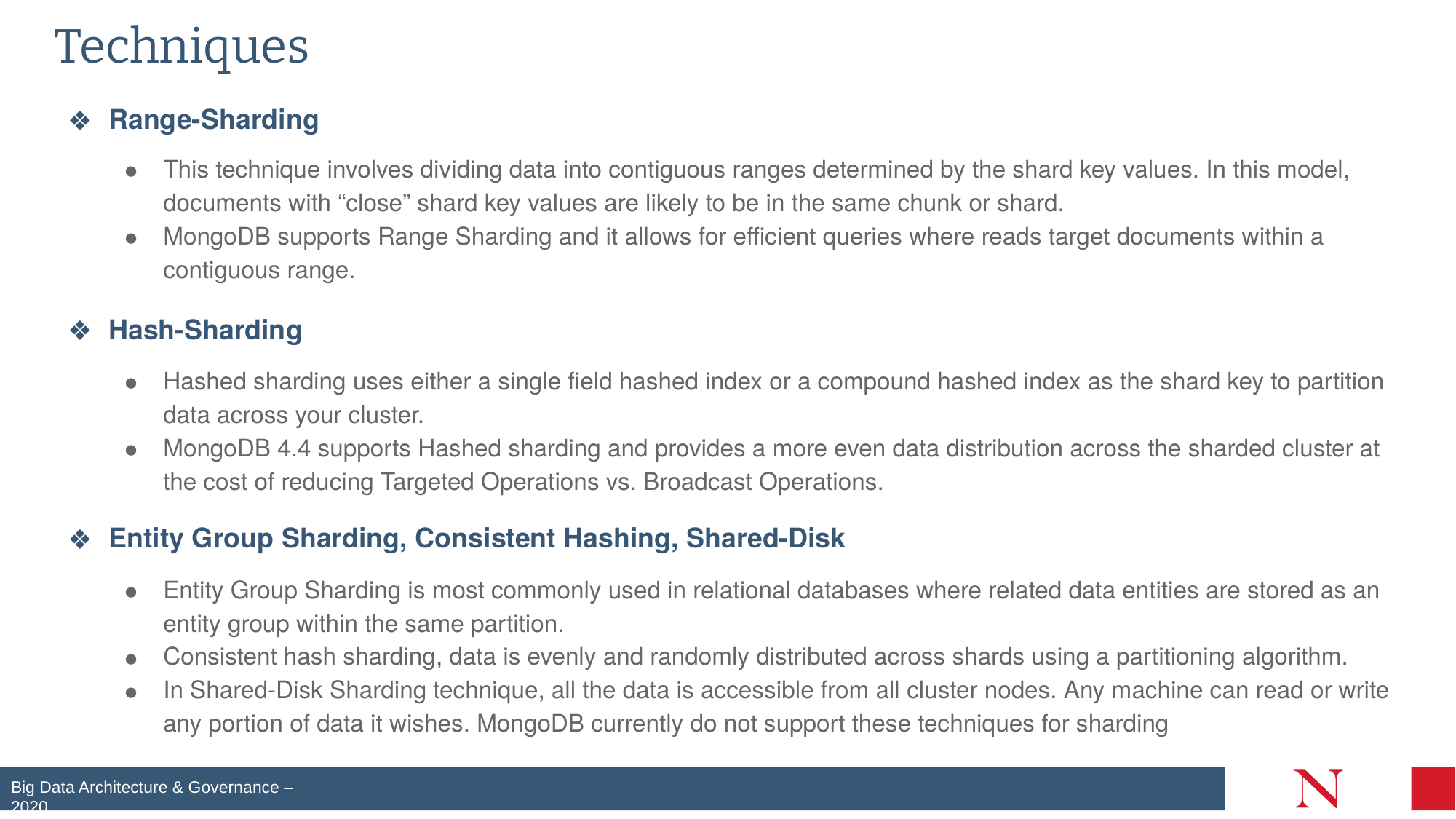

# Techniques
Range-Sharding

This technique involves dividing data into contiguous ranges determined by the shard key values. In this model, documents with “close” shard key values are likely to be in the same chunk or shard.
MongoDB supports Range Sharding and it allows for efficient queries where reads target documents within a contiguous range.

Hash-Sharding

Hashed sharding uses either a single field hashed index or a compound hashed index as the shard key to partition data across your cluster.
MongoDB 4.4 supports Hashed sharding and provides a more even data distribution across the sharded cluster at the cost of reducing Targeted Operations vs. Broadcast Operations.

Entity Group Sharding, Consistent Hashing, Shared-Disk

Entity Group Sharding is most commonly used in relational databases where related data entities are stored as an entity group within the same partition.
Consistent hash sharding, data is evenly and randomly distributed across shards using a partitioning algorithm.
In Shared-Disk Sharding technique, all the data is accessible from all cluster nodes. Any machine can read or write any portion of data it wishes. MongoDB currently do not support these techniques for sharding